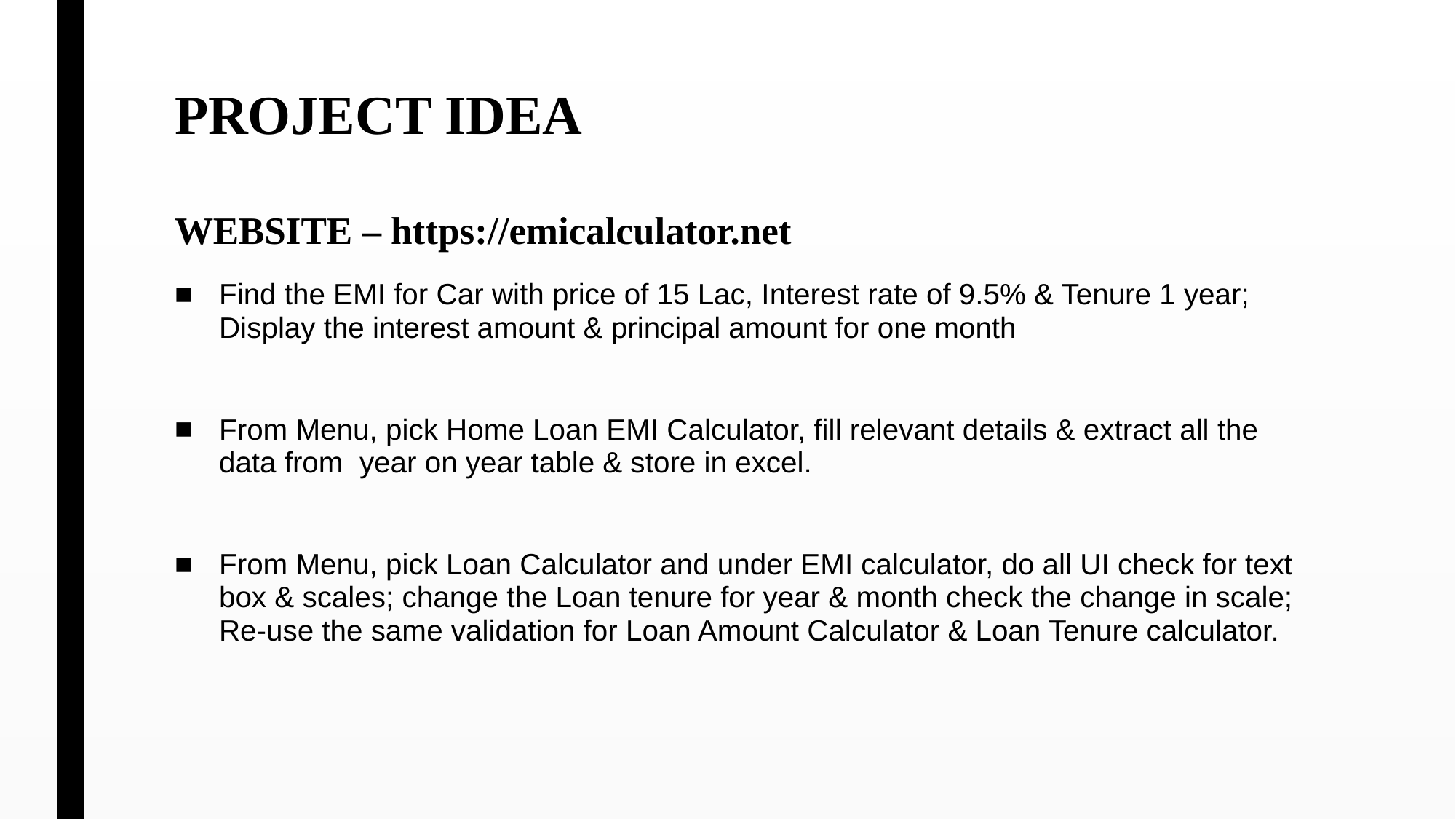

# PROJECT IDEA WEBSITE – https://emicalculator.net
Find the EMI for Car with price of 15 Lac, Interest rate of 9.5% & Tenure 1 year; Display the interest amount & principal amount for one month

From Menu, pick Home Loan EMI Calculator, fill relevant details & extract all the data from  year on year table & store in excel.

From Menu, pick Loan Calculator and under EMI calculator, do all UI check for text box & scales; change the Loan tenure for year & month check the change in scale; Re-use the same validation for Loan Amount Calculator & Loan Tenure calculator.